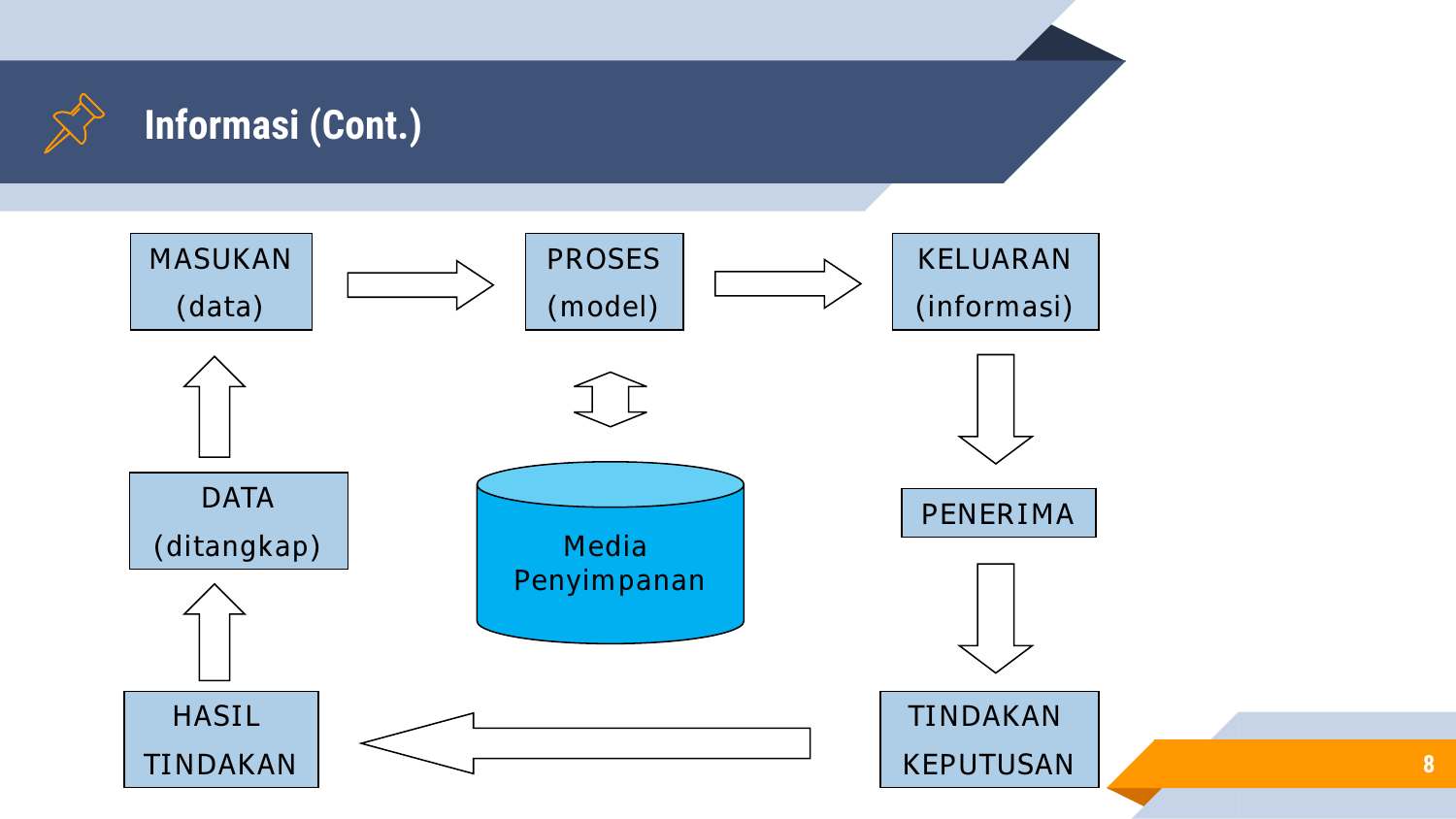

# Informasi (Cont.)

MASUKAN
(data)
PROSES
(model)
KELUARAN
(informasi)

DATA
(ditangkap)
PENERIMA
Media
Penyimpanan

TINDAKAN
KEPUTUSAN
HASIL
TINDAKAN

8